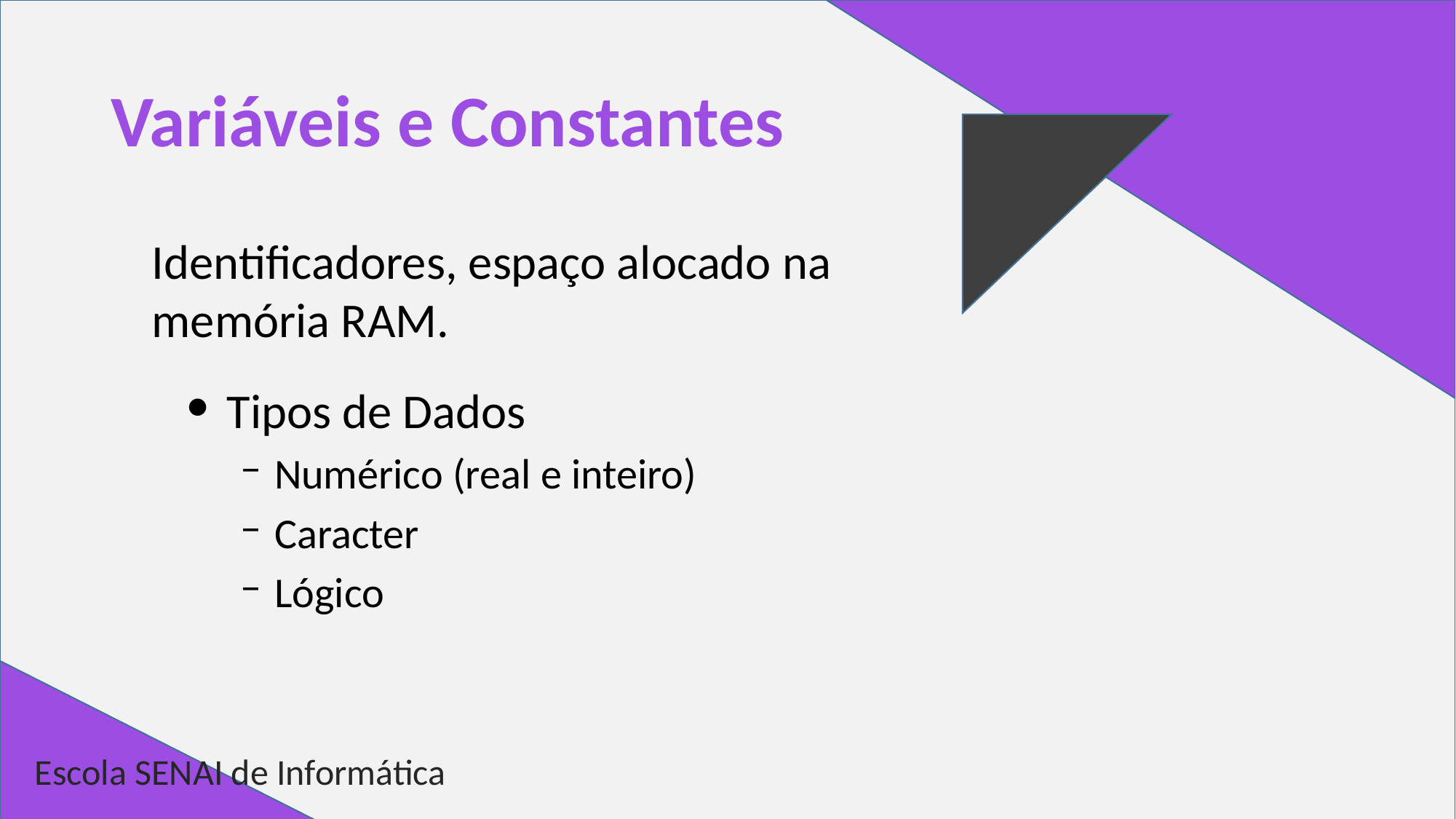

# Variáveis e Constantes
Identificadores, espaço alocado na memória RAM.
Tipos de Dados
Numérico (real e inteiro)
Caracter
Lógico